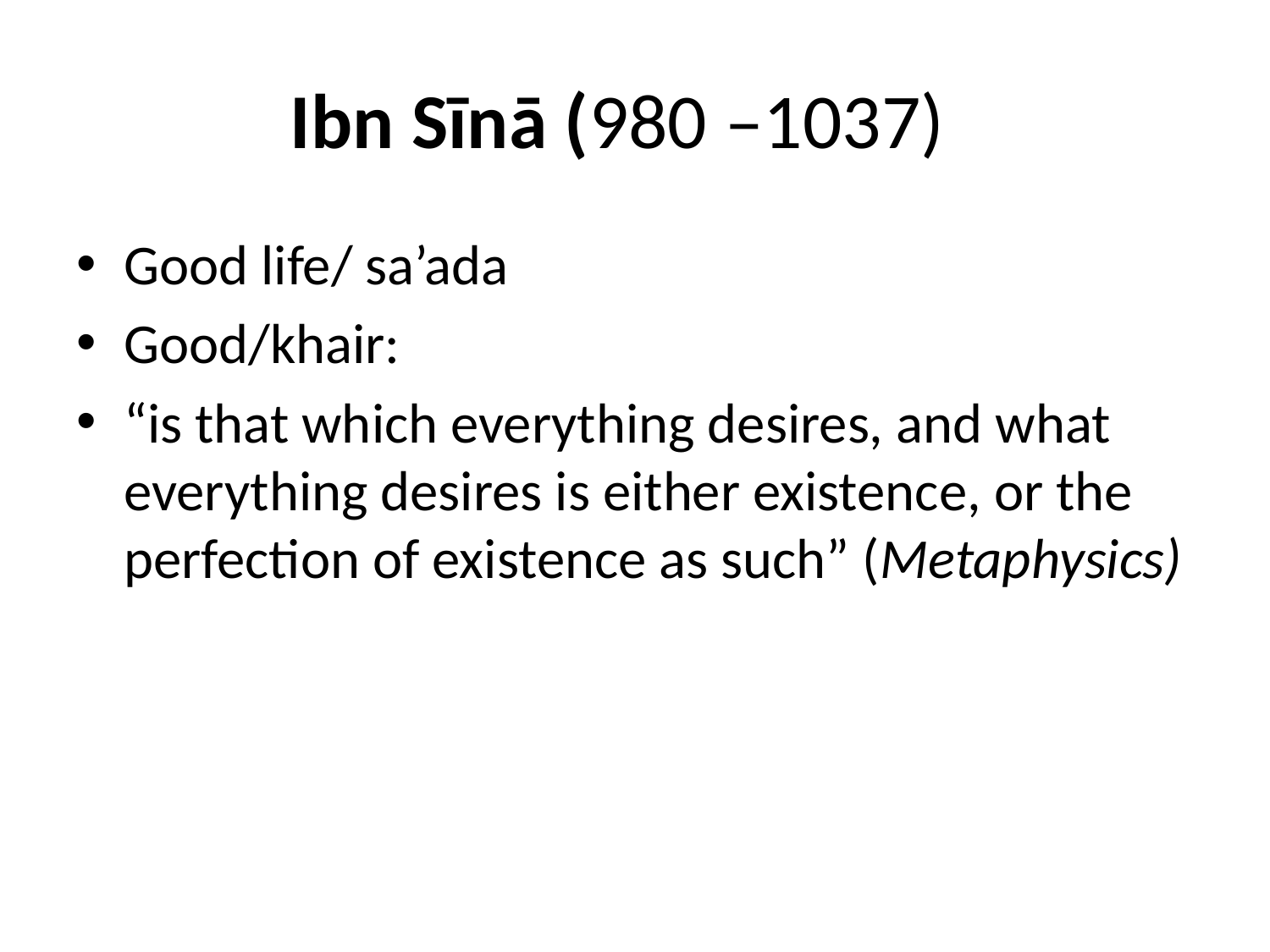

# Ibn Sīnā (980 –1037)
Good life/ sa’ada
Good/khair:
“is that which everything desires, and what everything desires is either existence, or the perfection of existence as such” (Metaphysics)